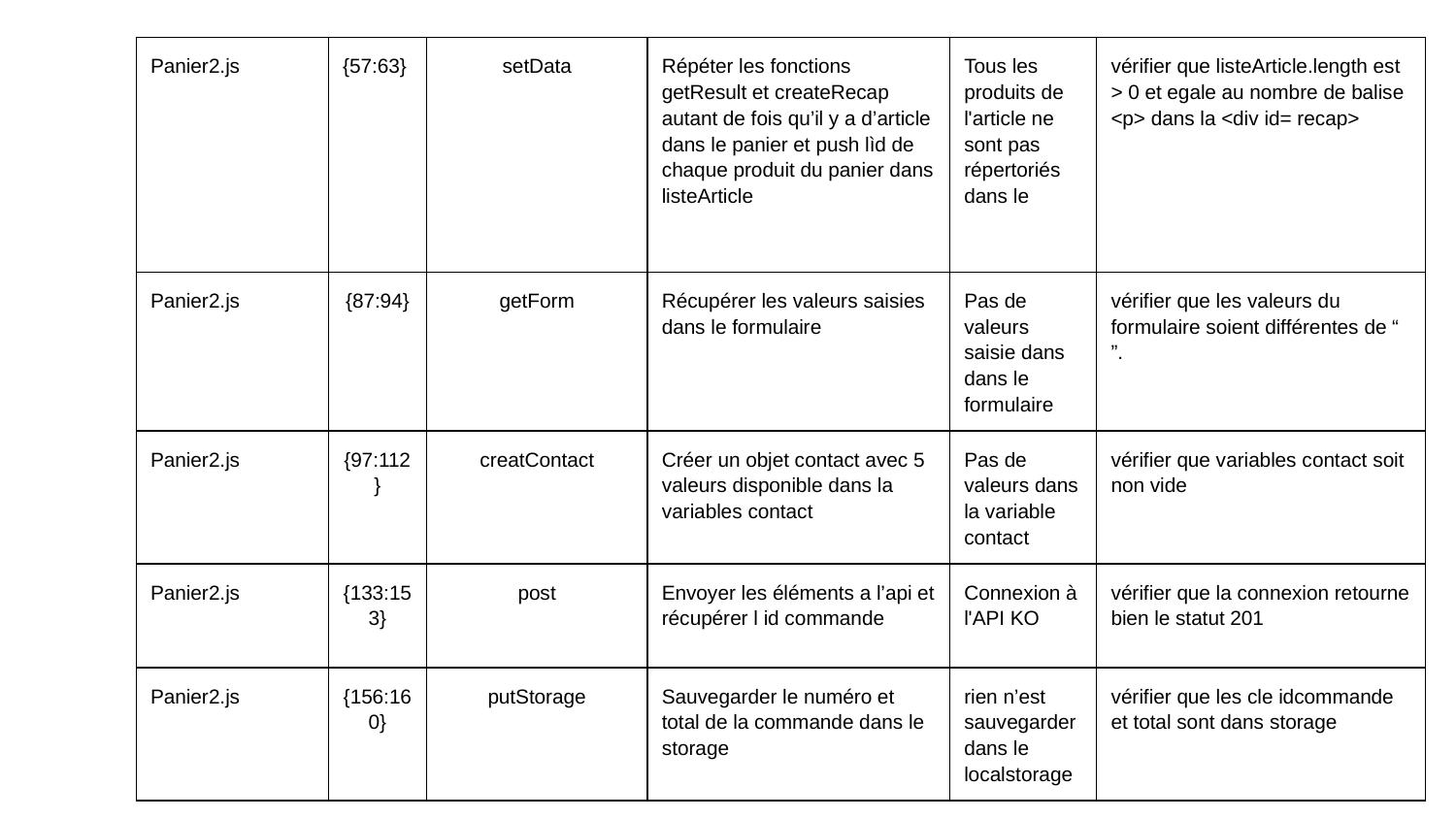

| Panier2.js | {57:63} | setData | Répéter les fonctions getResult et createRecap autant de fois qu’il y a d’article dans le panier et push lìd de chaque produit du panier dans listeArticle | Tous les produits de l'article ne sont pas répertoriés dans le | vérifier que listeArticle.length est > 0 et egale au nombre de balise <p> dans la <div id= recap> |
| --- | --- | --- | --- | --- | --- |
| Panier2.js | {87:94} | getForm | Récupérer les valeurs saisies dans le formulaire | Pas de valeurs saisie dans dans le formulaire | vérifier que les valeurs du formulaire soient différentes de “ ”. |
| Panier2.js | {97:112} | creatContact | Créer un objet contact avec 5 valeurs disponible dans la variables contact | Pas de valeurs dans la variable contact | vérifier que variables contact soit non vide |
| Panier2.js | {133:153} | post | Envoyer les éléments a l’api et récupérer l id commande | Connexion à l'API KO | vérifier que la connexion retourne bien le statut 201 |
| Panier2.js | {156:160} | putStorage | Sauvegarder le numéro et total de la commande dans le storage | rien n’est sauvegarder dans le localstorage | vérifier que les cle idcommande et total sont dans storage |